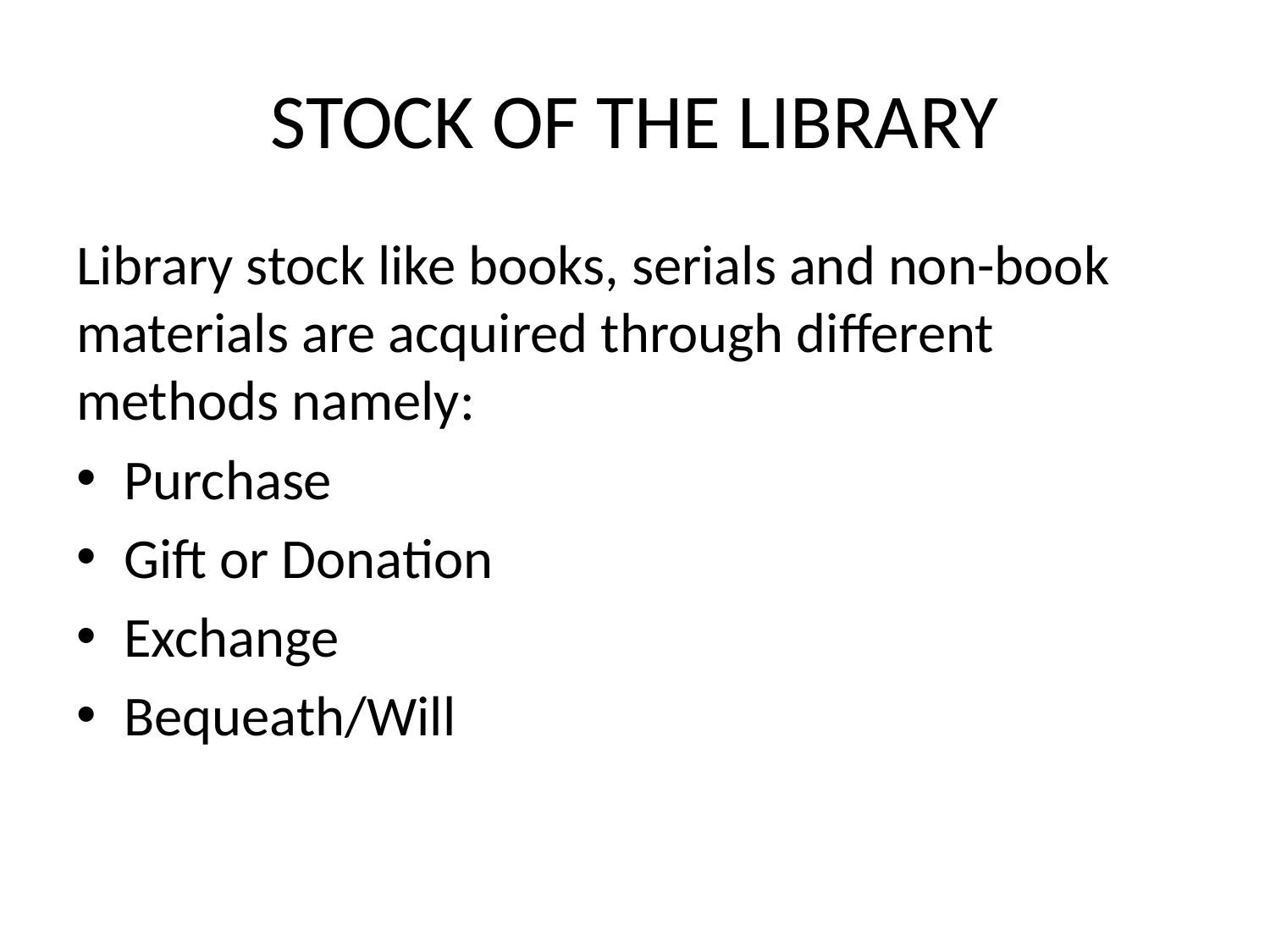

# STOCK OF THE LIBRARY
Library stock like books, serials and non-book materials are acquired through different methods namely:
Purchase
Gift or Donation
Exchange
Bequeath/Will